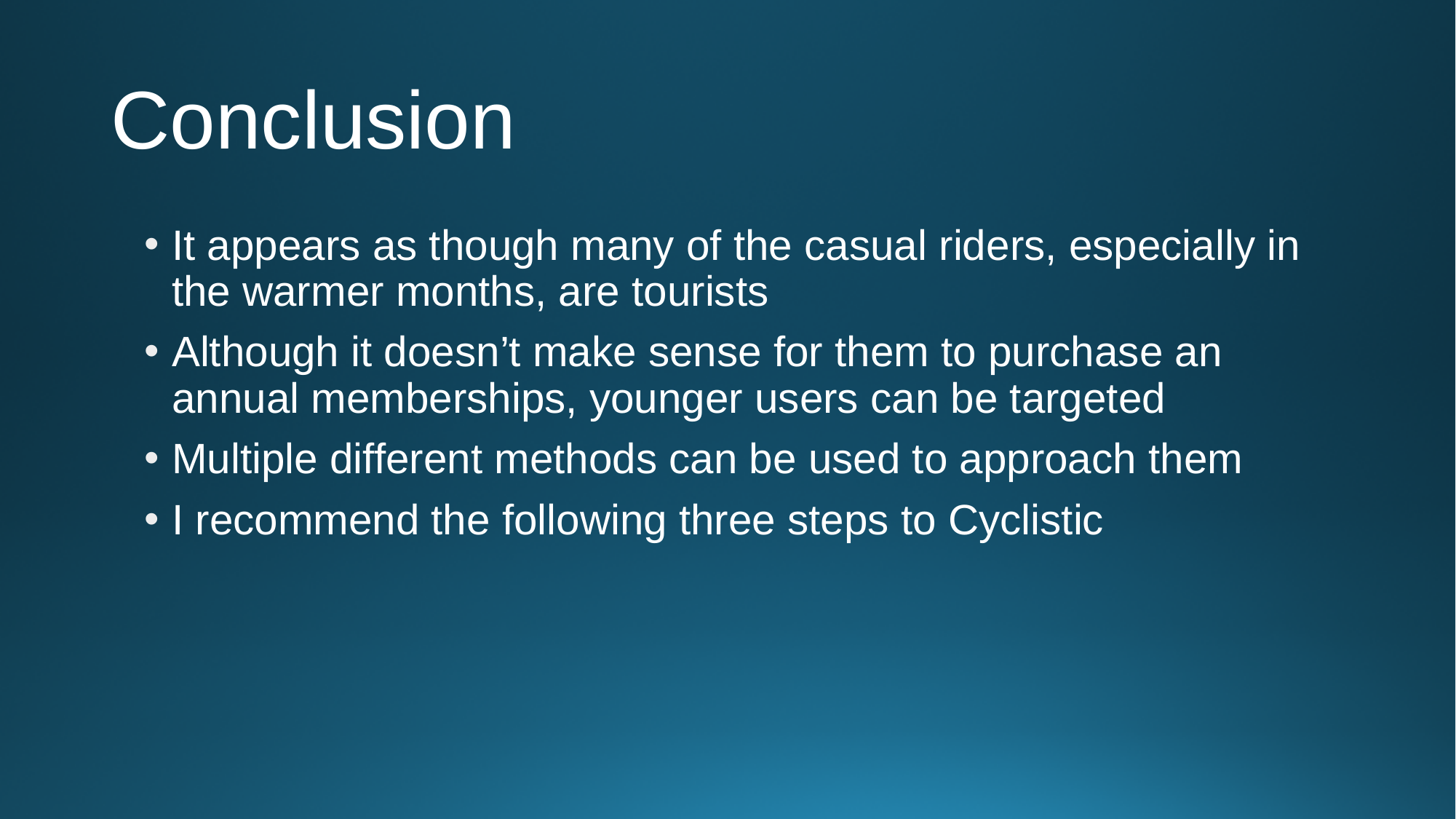

# Conclusion
It appears as though many of the casual riders, especially in the warmer months, are tourists
Although it doesn’t make sense for them to purchase an annual memberships, younger users can be targeted
Multiple different methods can be used to approach them
I recommend the following three steps to Cyclistic